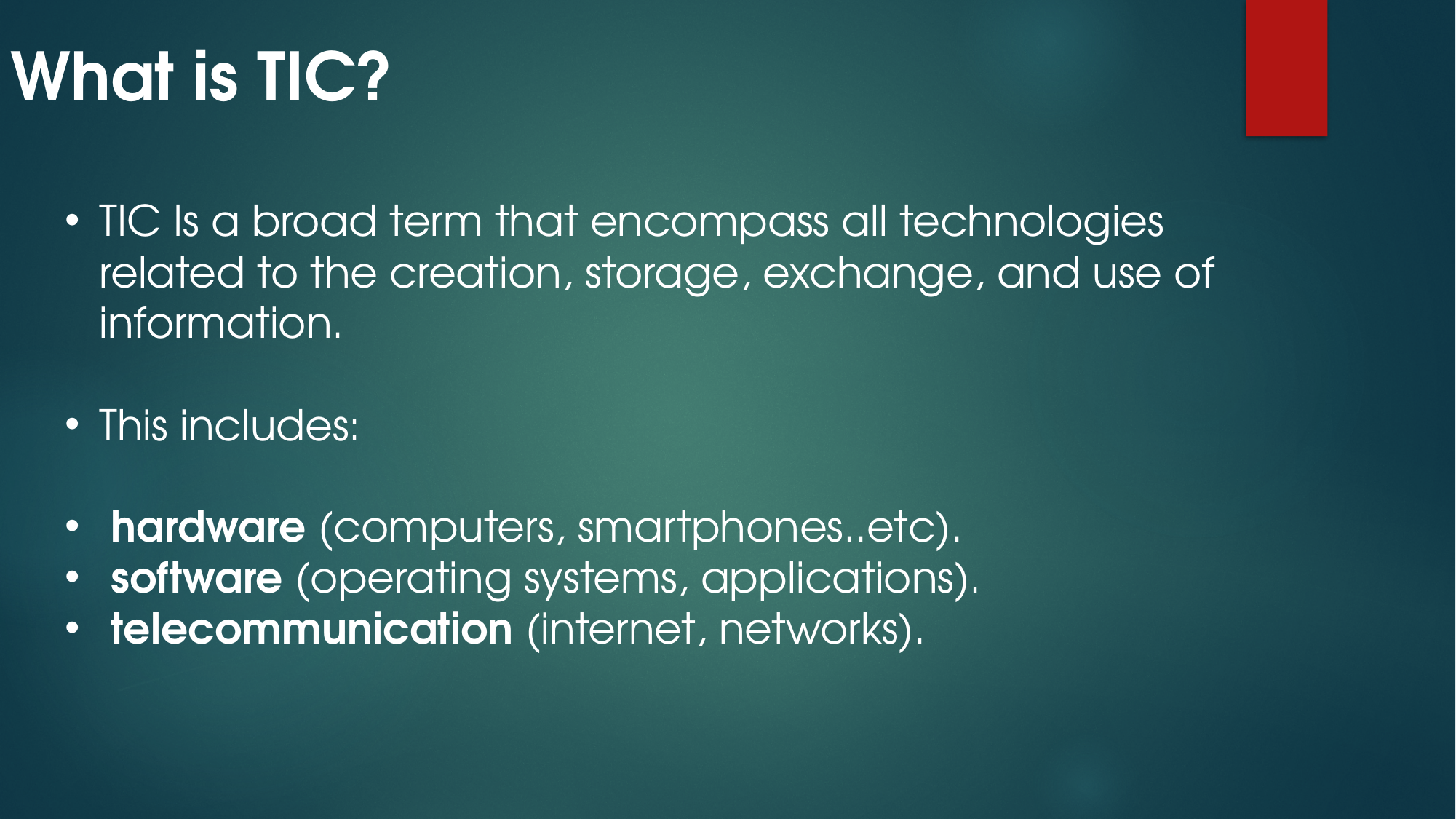

What is TIC?

TIC Is a broad term that encompass all technologies related to the creation, storage, exchange, and use of information.

This includes:

 hardware (computers, smartphones..etc).
 software (operating systems, applications).
 telecommunication (internet, networks).